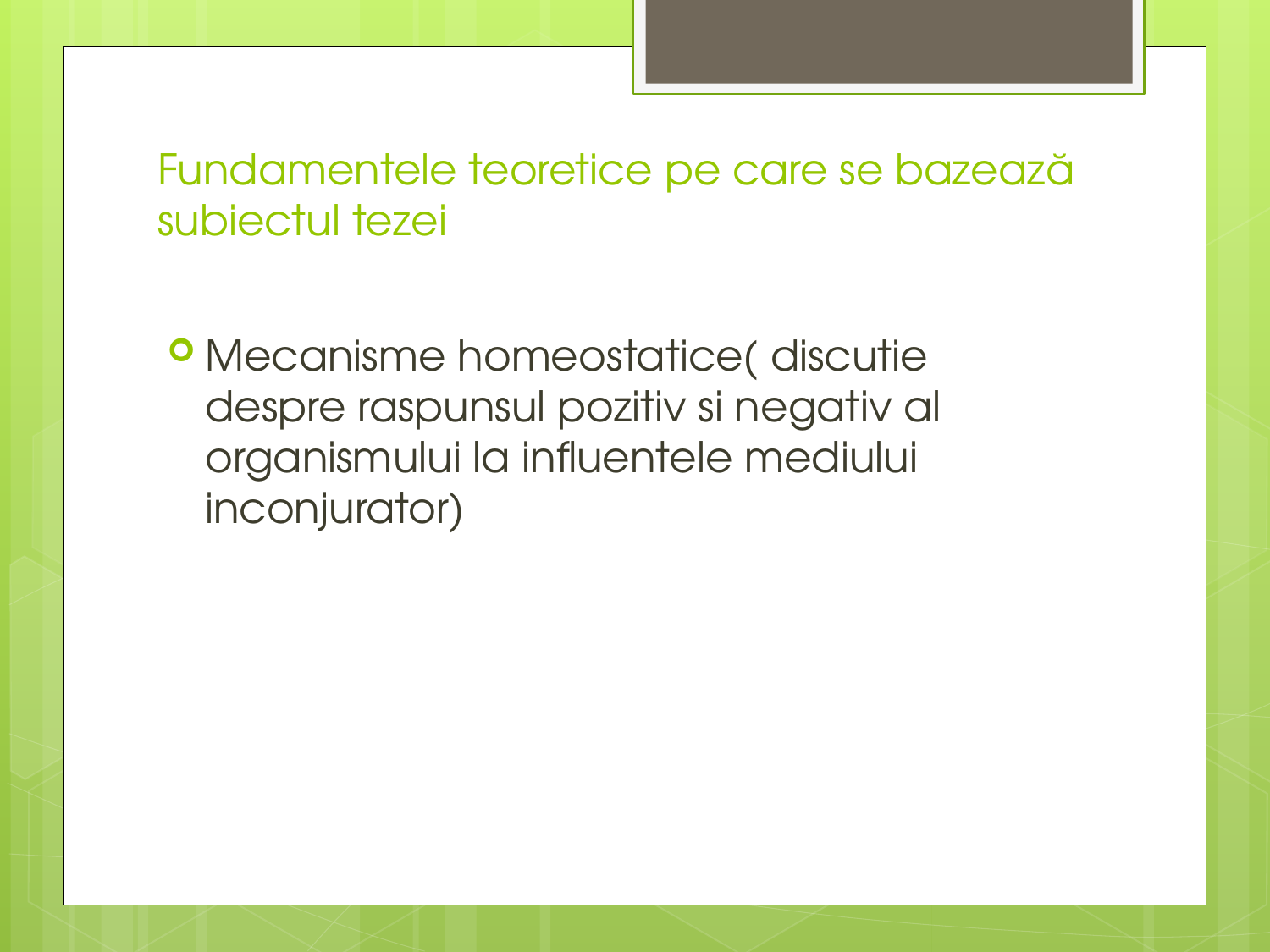

# Fundamentele teoretice pe care se bazează subiectul tezei
Mecanisme homeostatice( discutie despre raspunsul pozitiv si negativ al organismului la influentele mediului inconjurator)